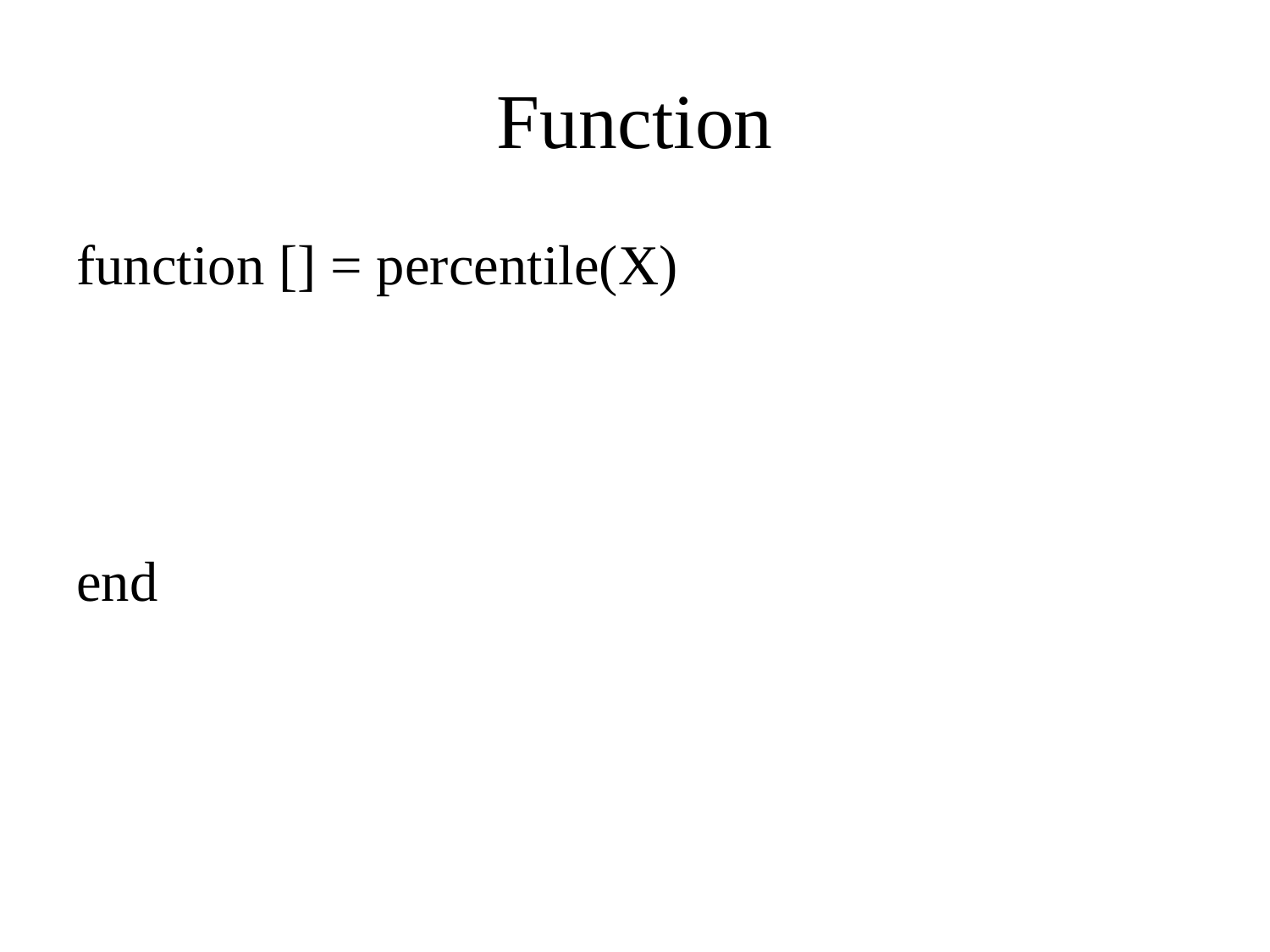

# Function
function [] = percentile(X)

end